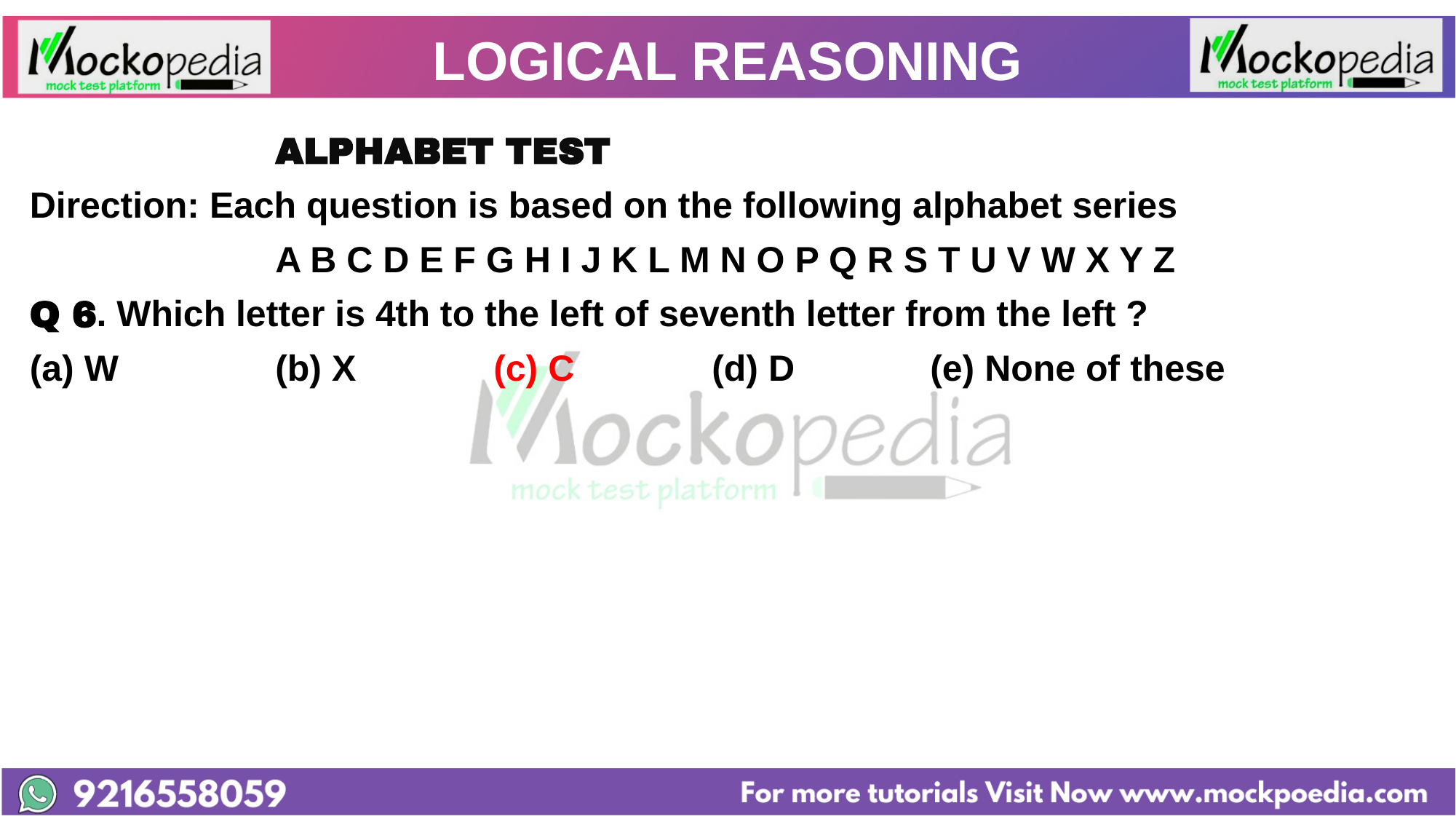

# LOGICAL REASONING
			ALPHABET TEST
Direction: Each question is based on the following alphabet series
		       	A B C D E F G H I J K L M N O P Q R S T U V W X Y Z
Q 6. Which letter is 4th to the left of seventh letter from the left ?
(a) W 		(b) X 		(c) C 		(d) D 		(e) None of these